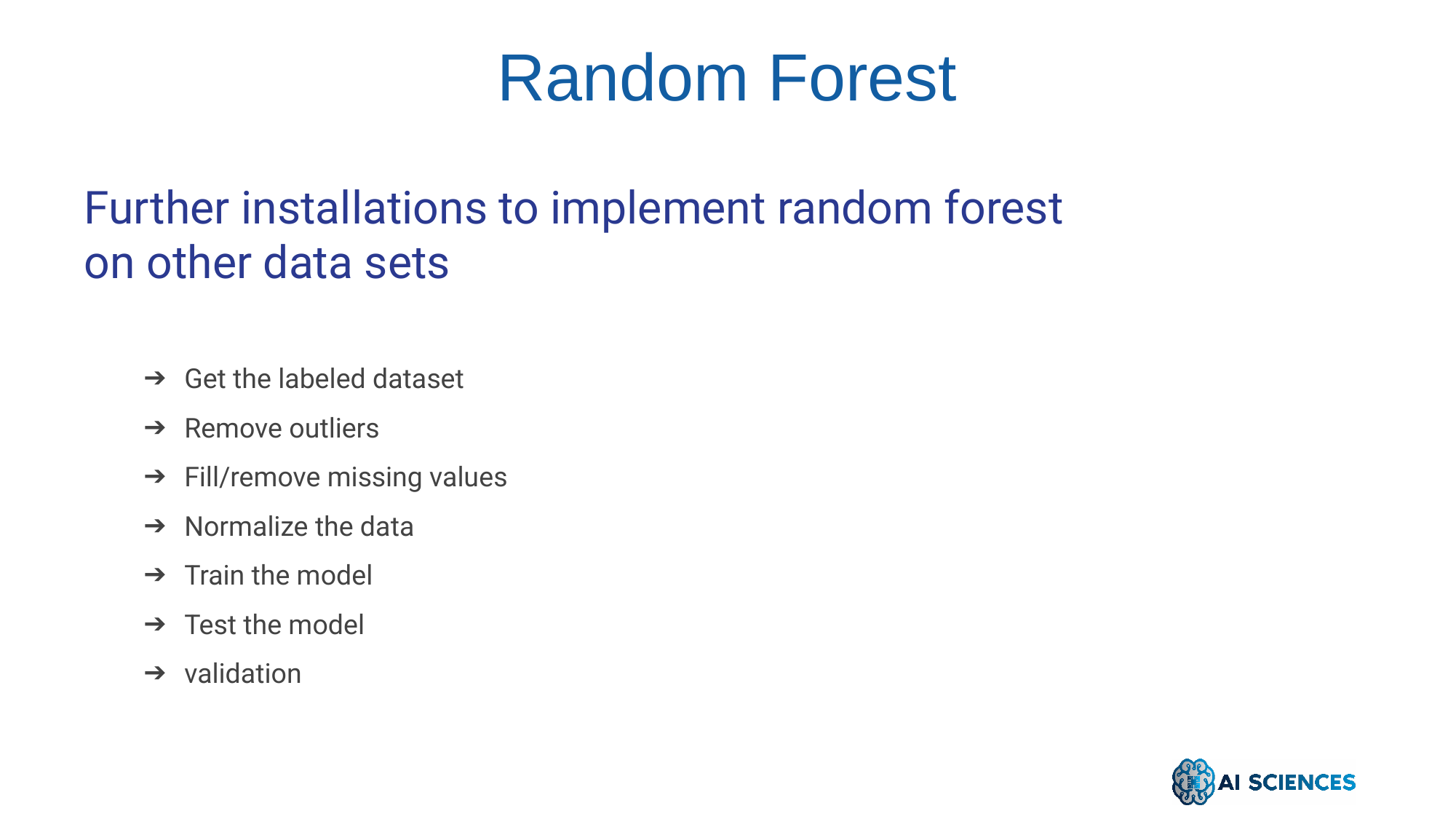

Random Forest
Further installations to implement random forest on other data sets

Get the labeled dataset
Remove outliers
Fill/remove missing values
Normalize the data
Train the model
Test the model
validation